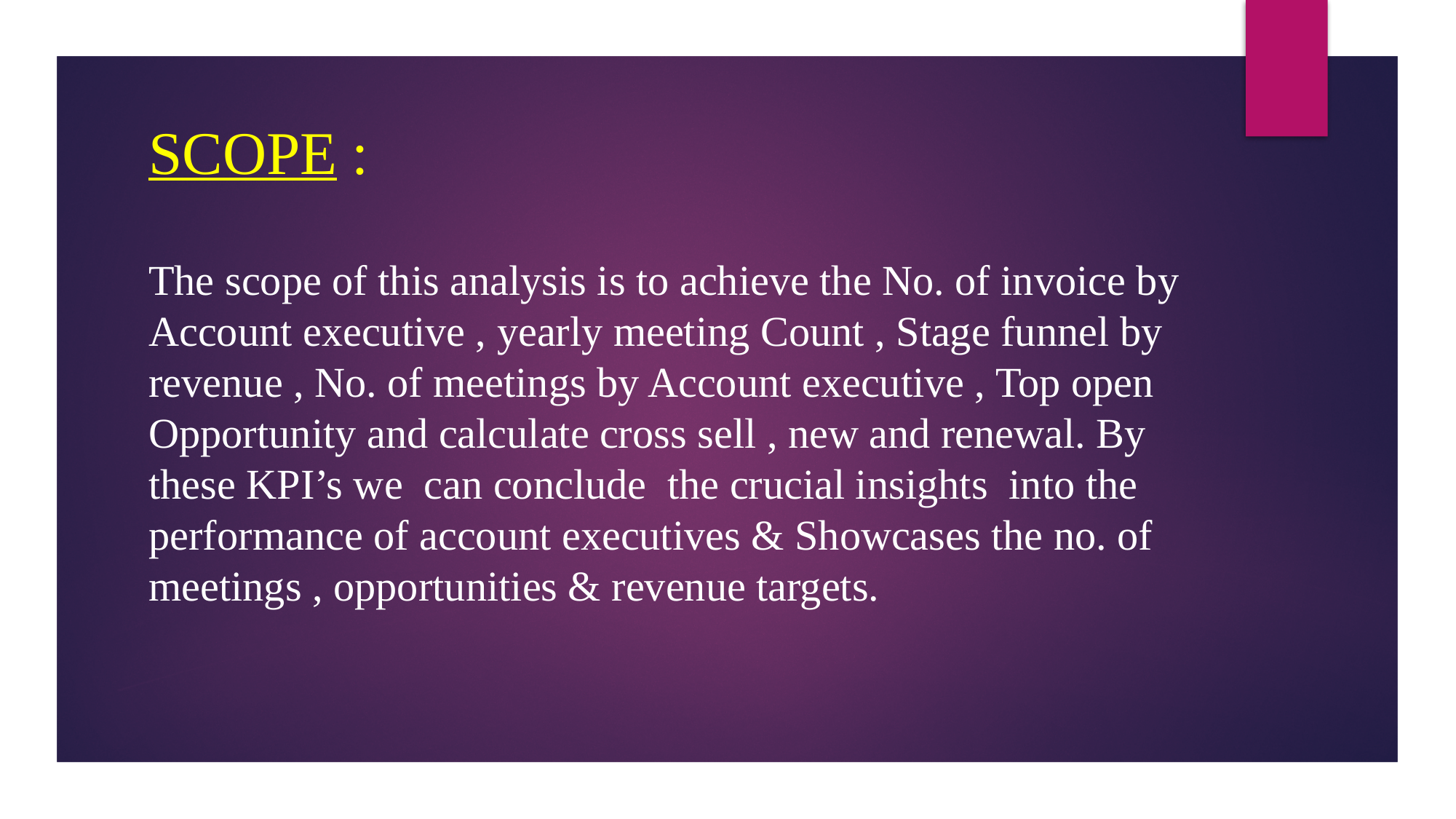

SCOPE :

The scope of this analysis is to achieve the No. of invoice by Account executive , yearly meeting Count , Stage funnel by revenue , No. of meetings by Account executive , Top open Opportunity and calculate cross sell , new and renewal. By these KPI’s we  can conclude  the crucial insights  into the performance of account executives & Showcases the no. of meetings , opportunities & revenue targets.